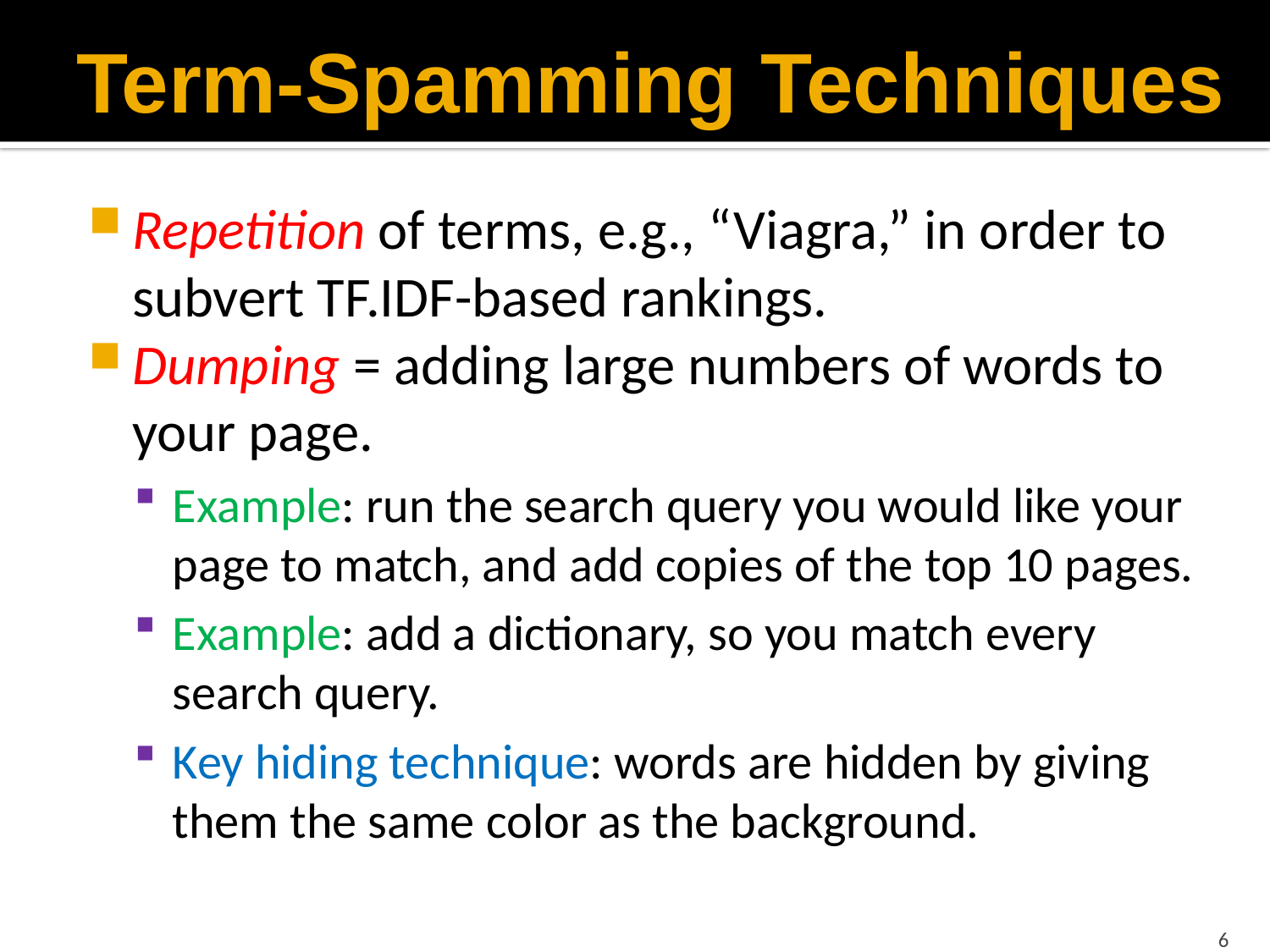

# Term-Spamming Techniques
Repetition of terms, e.g., “Viagra,” in order to subvert TF.IDF-based rankings.
Dumping = adding large numbers of words to your page.
Example: run the search query you would like your page to match, and add copies of the top 10 pages.
Example: add a dictionary, so you match every search query.
Key hiding technique: words are hidden by giving them the same color as the background.

6